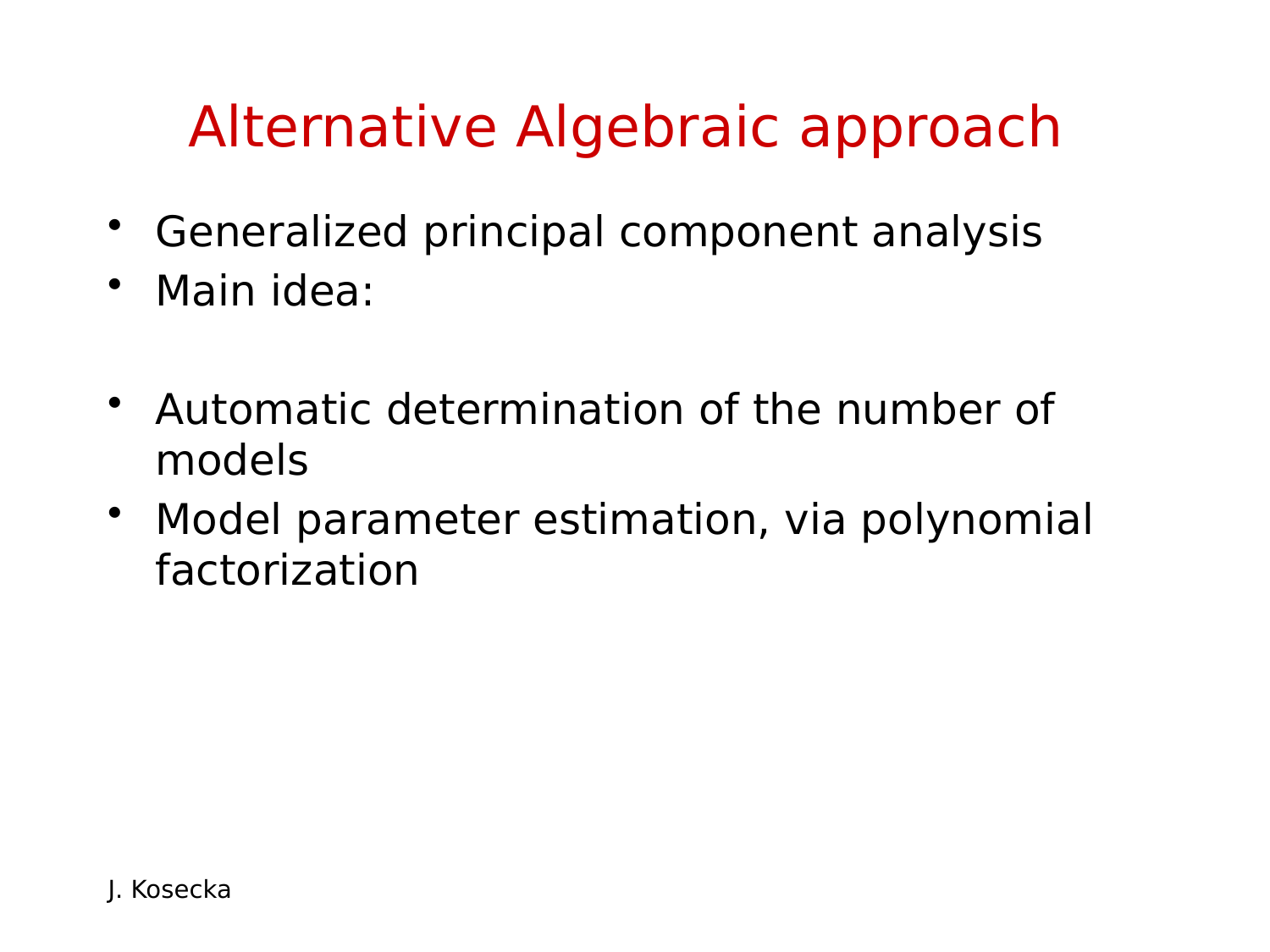

# Alternative Algebraic approach
Generalized principal component analysis
Main idea:

Automatic determination of the number of models
Model parameter estimation, via polynomial factorization
J. Kosecka